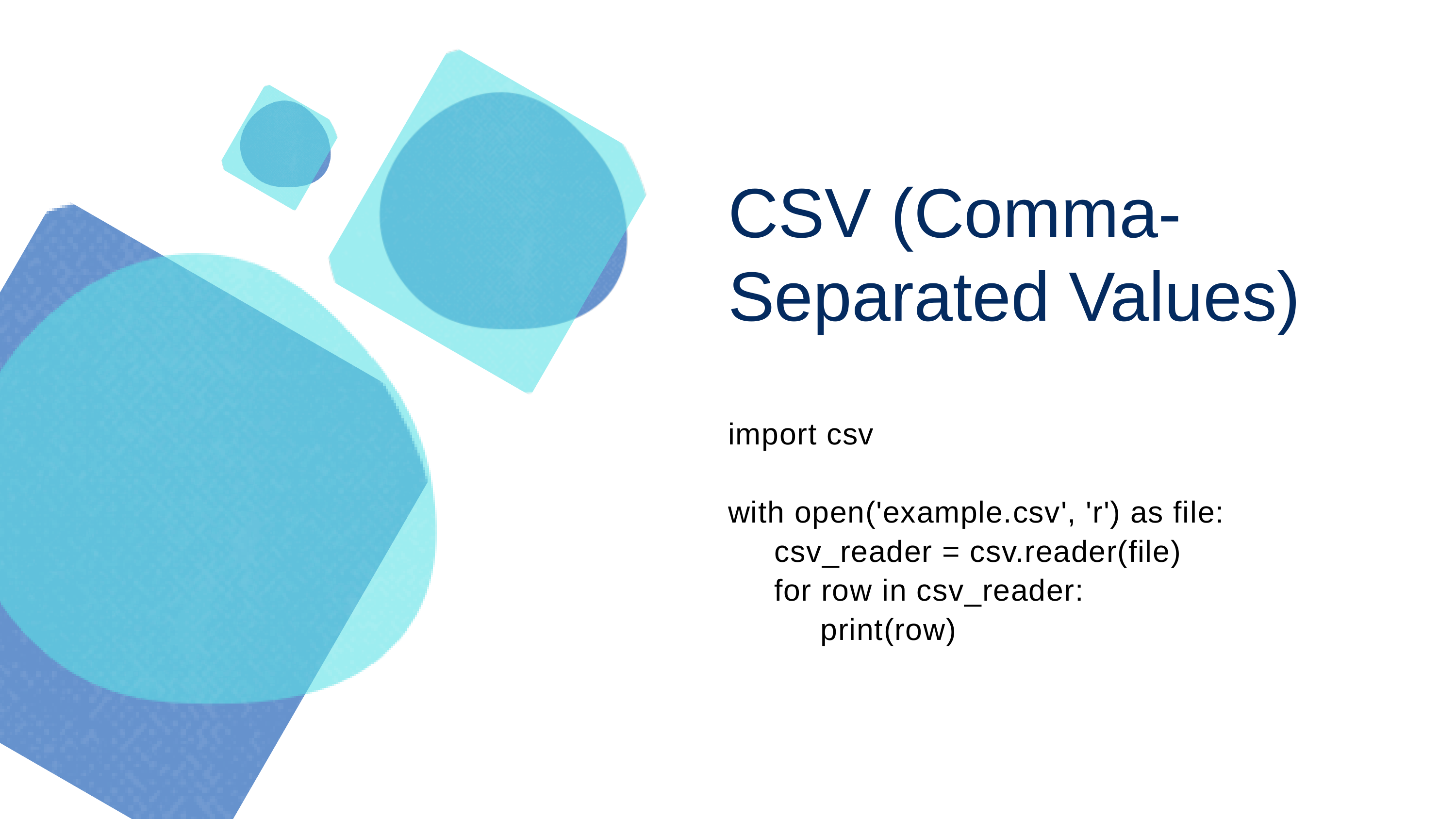

CSV (Comma-Separated Values)

import csv

with open('example.csv', 'r') as file:
     csv_reader = csv.reader(file)
     for row in csv_reader:
          print(row)